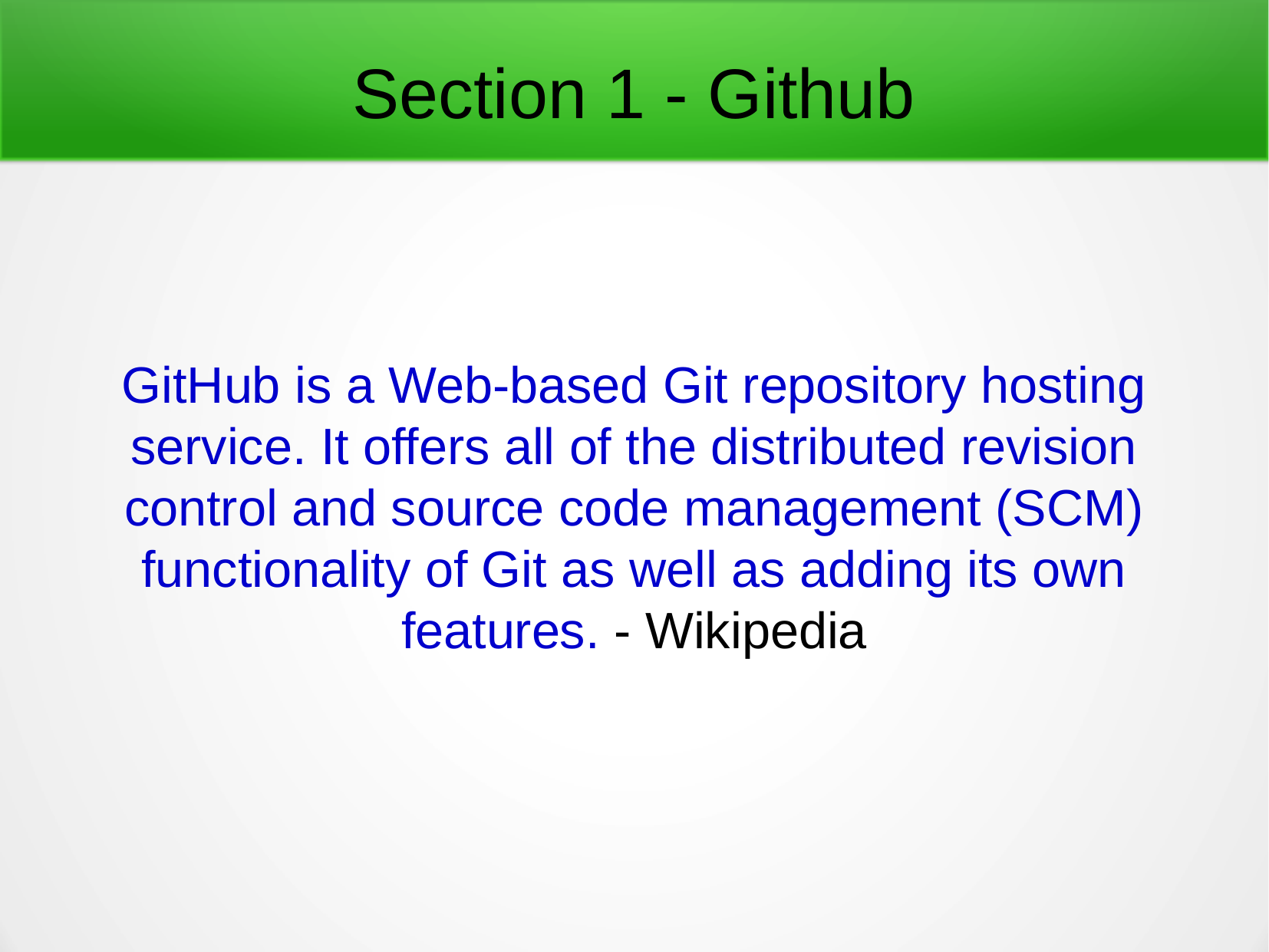

Section 1 - Github
GitHub is a Web-based Git repository hosting service. It offers all of the distributed revision control and source code management (SCM) functionality of Git as well as adding its own features. - Wikipedia